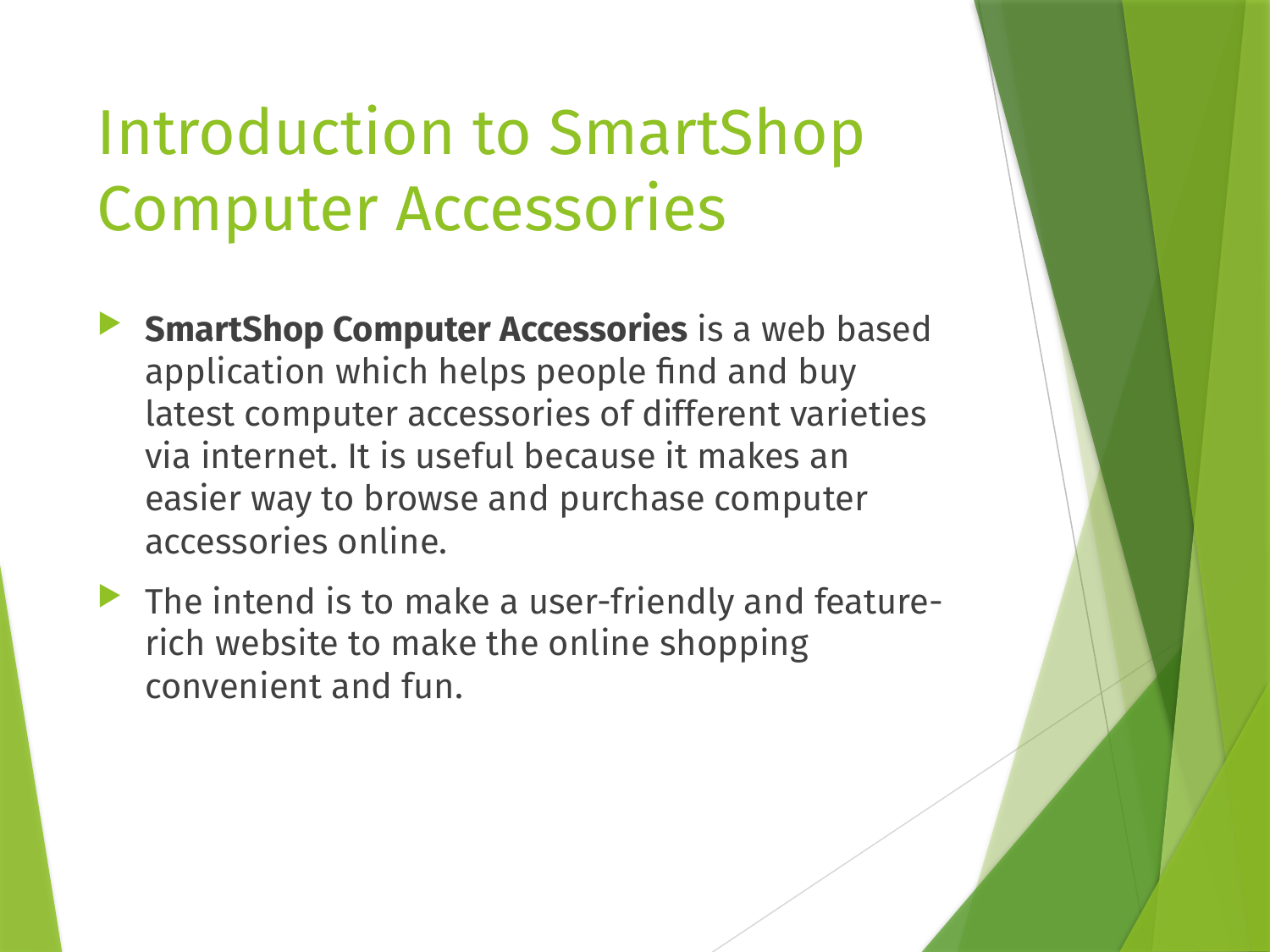

# Introduction to SmartShop Computer Accessories
SmartShop Computer Accessories is a web based application which helps people find and buy latest computer accessories of different varieties via internet. It is useful because it makes an easier way to browse and purchase computer accessories online.
The intend is to make a user-friendly and feature-rich website to make the online shopping convenient and fun.